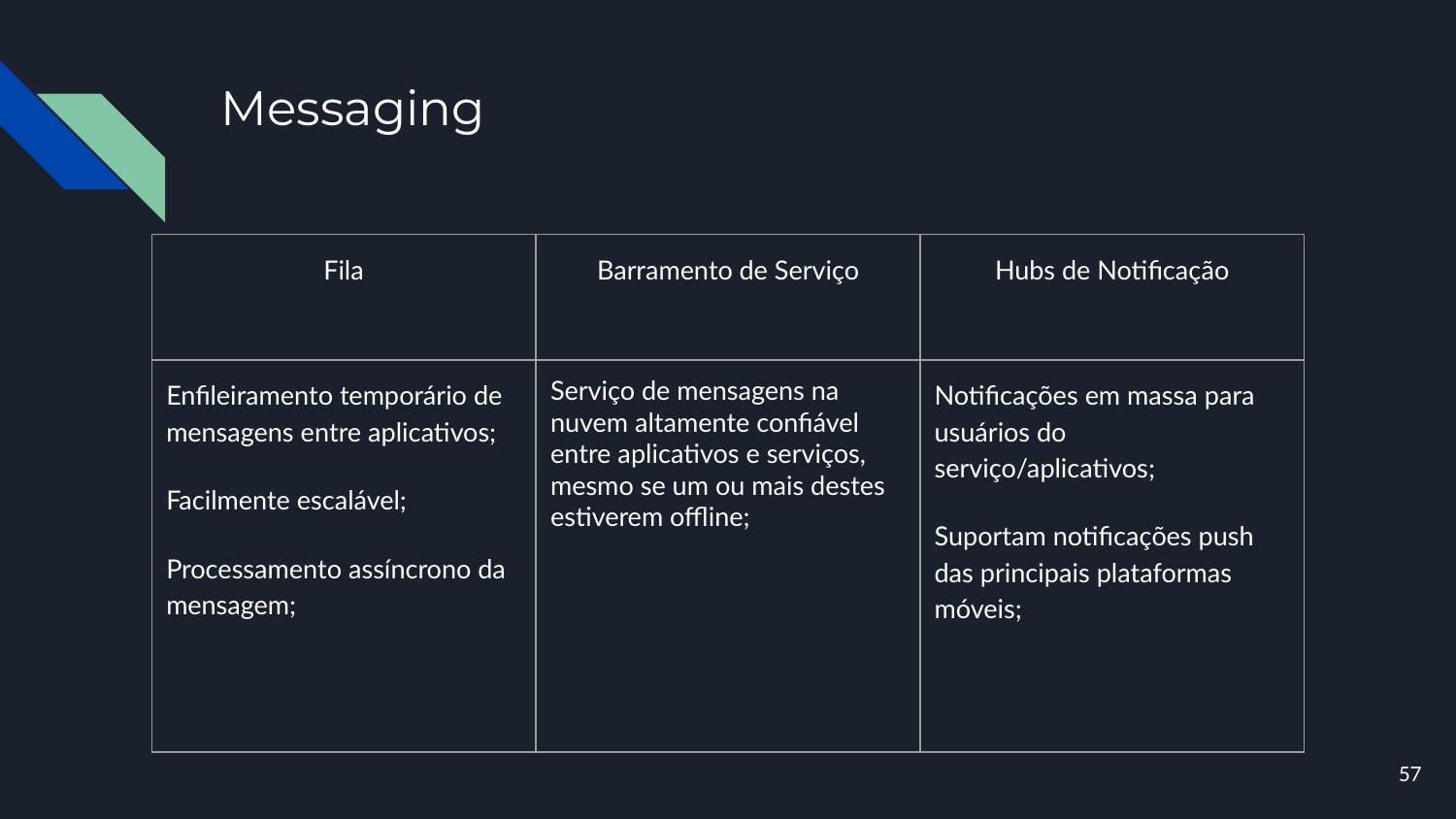

# Messaging
| Fila | Barramento de Serviço | Hubs de Notificação |
| --- | --- | --- |
| Enfileiramento temporário de mensagens entre aplicativos; Facilmente escalável; Processamento assíncrono da mensagem; | Serviço de mensagens na nuvem altamente confiável entre aplicativos e serviços, mesmo se um ou mais destes estiverem offline; | Notificações em massa para usuários do serviço/aplicativos; Suportam notificações push das principais plataformas móveis; |
57